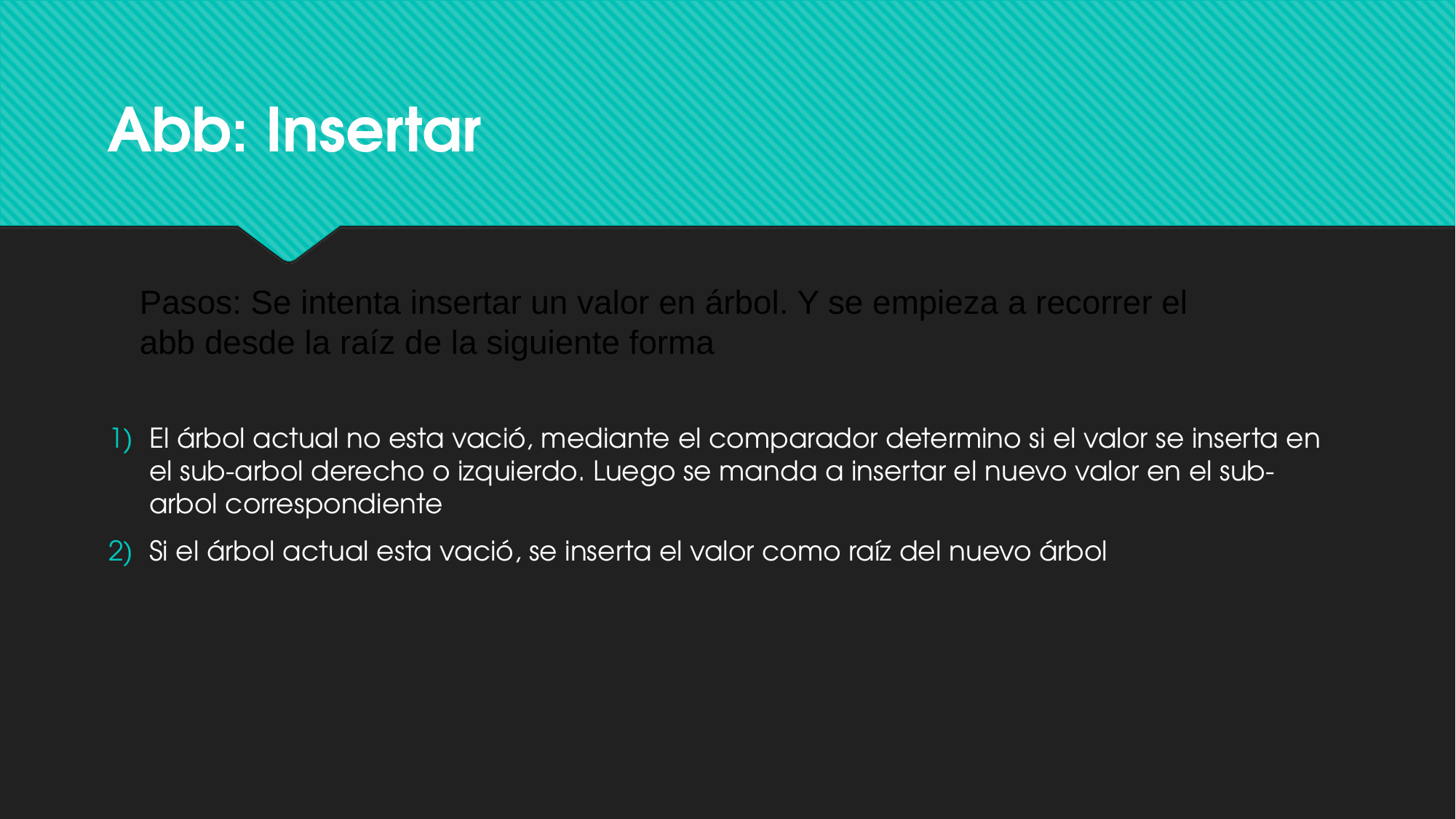

Abb: Insertar
El árbol actual no esta vació, mediante el comparador determino si el valor se inserta en el sub-arbol derecho o izquierdo. Luego se manda a insertar el nuevo valor en el sub-arbol correspondiente
Si el árbol actual esta vació, se inserta el valor como raíz del nuevo árbol
Pasos: Se intenta insertar un valor en árbol. Y se empieza a recorrer el abb desde la raíz de la siguiente forma